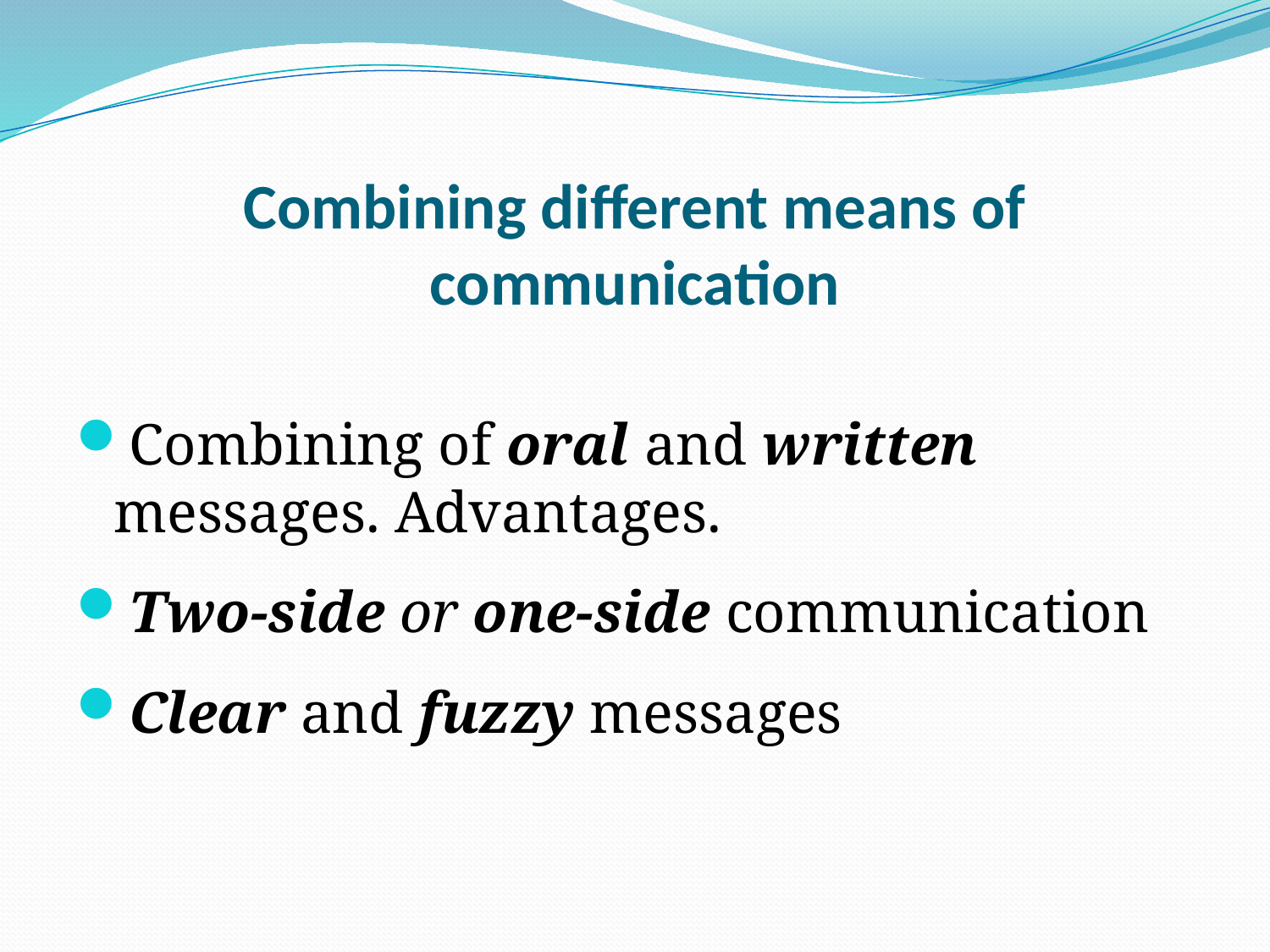

# Combining different means of communication
Combining of oral and written messages. Advantages.
Two-side or one-side communication
Clear and fuzzy messages